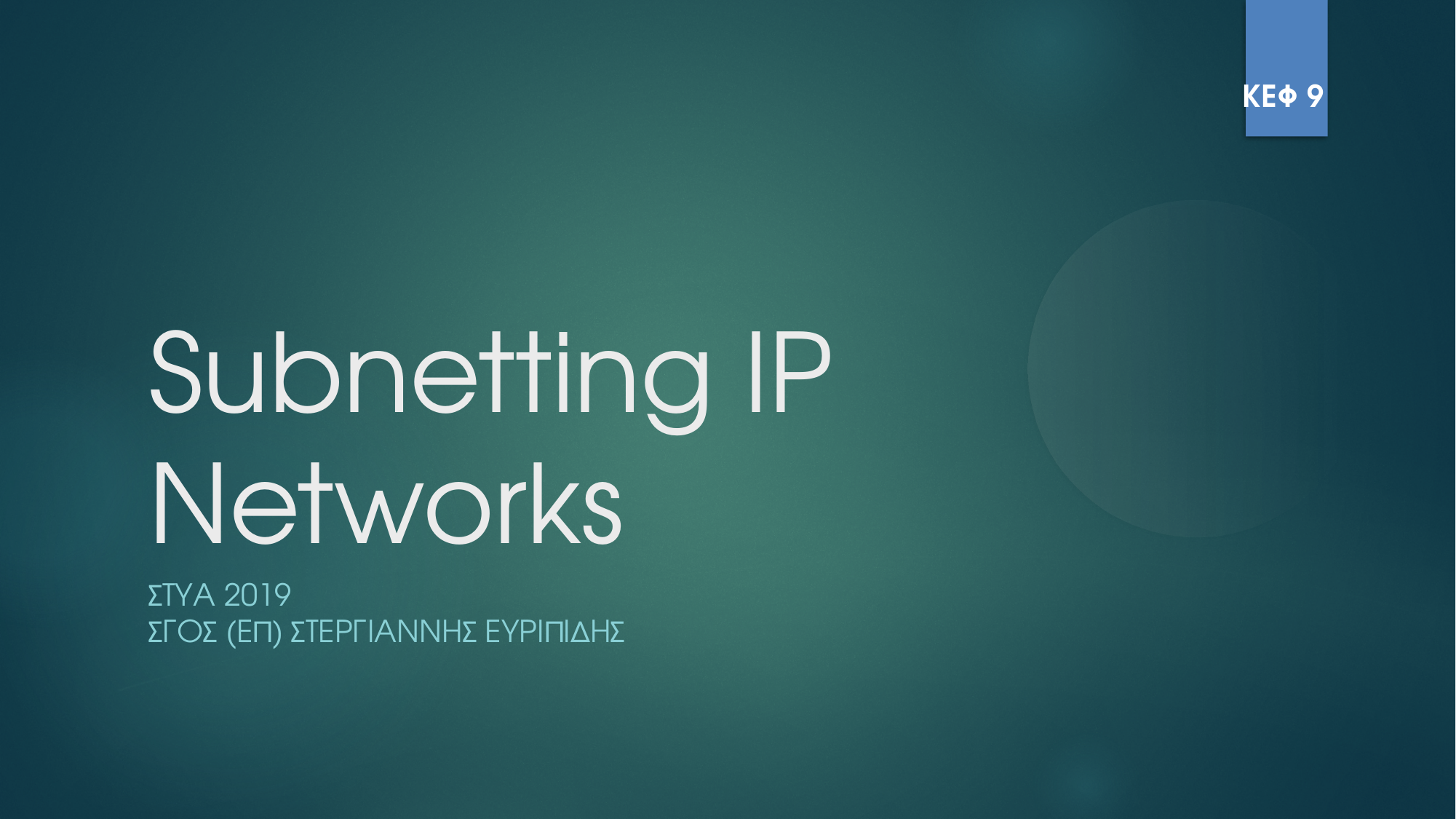

ΚΕΦ 9
Subnetting IP Networks
ΣτΥα 2019
ΣΓΟΣ (ΕΠ) ΣΤΕΡΓΙΑΝΝΗς ΕΥΡΙΠΙΔΗΣ